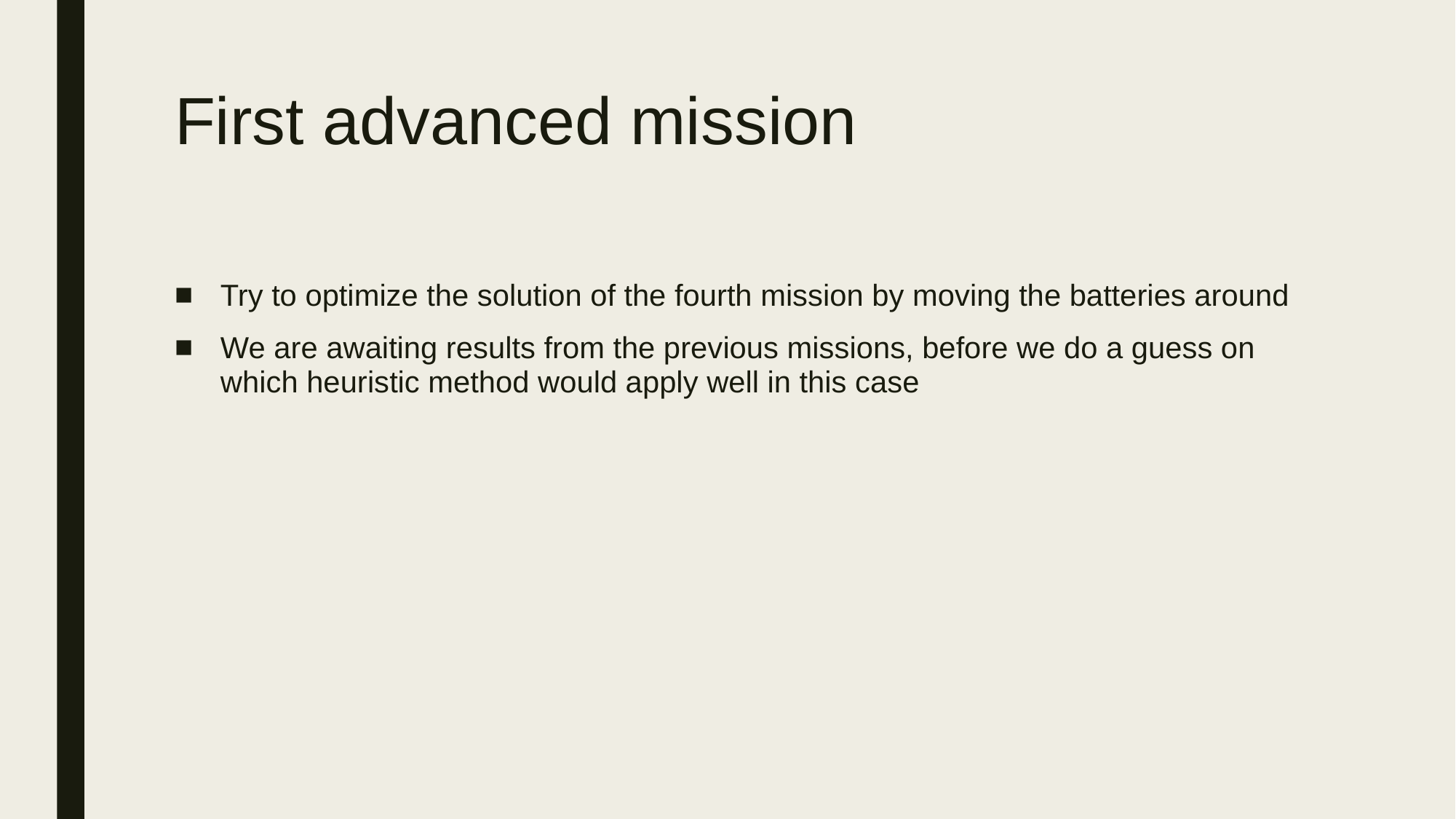

# First advanced mission
Try to optimize the solution of the fourth mission by moving the batteries around
We are awaiting results from the previous missions, before we do a guess on which heuristic method would apply well in this case